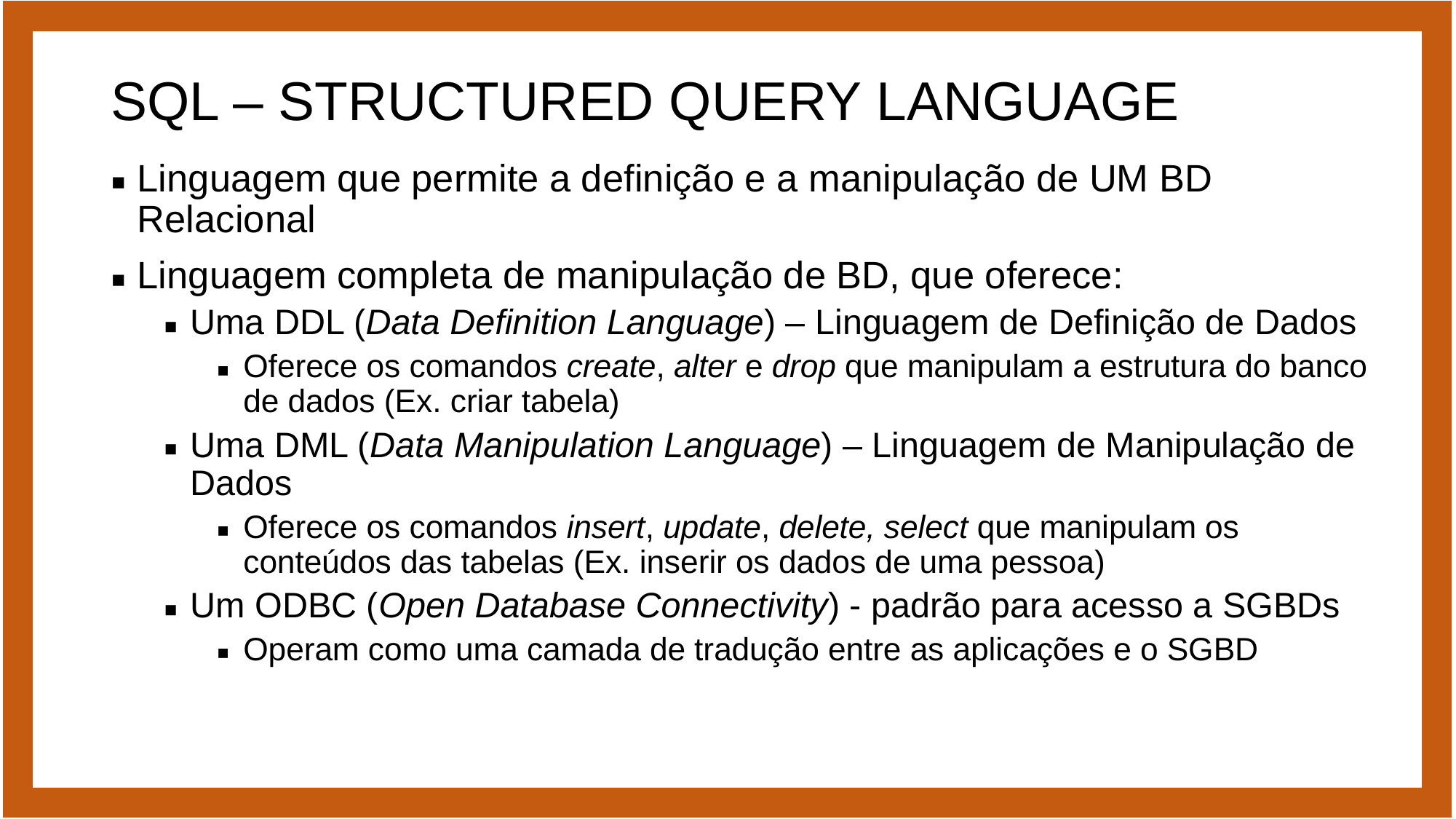

# SQL – STRUCTURED QUERY LANGUAGE
Linguagem que permite a definição e a manipulação de UM BD Relacional
Linguagem completa de manipulação de BD, que oferece:
Uma DDL (Data Definition Language) – Linguagem de Definição de Dados
Oferece os comandos create, alter e drop que manipulam a estrutura do banco de dados (Ex. criar tabela)
Uma DML (Data Manipulation Language) – Linguagem de Manipulação de Dados
Oferece os comandos insert, update, delete, select que manipulam os conteúdos das tabelas (Ex. inserir os dados de uma pessoa)
Um ODBC (Open Database Connectivity) - padrão para acesso a SGBDs
Operam como uma camada de tradução entre as aplicações e o SGBD